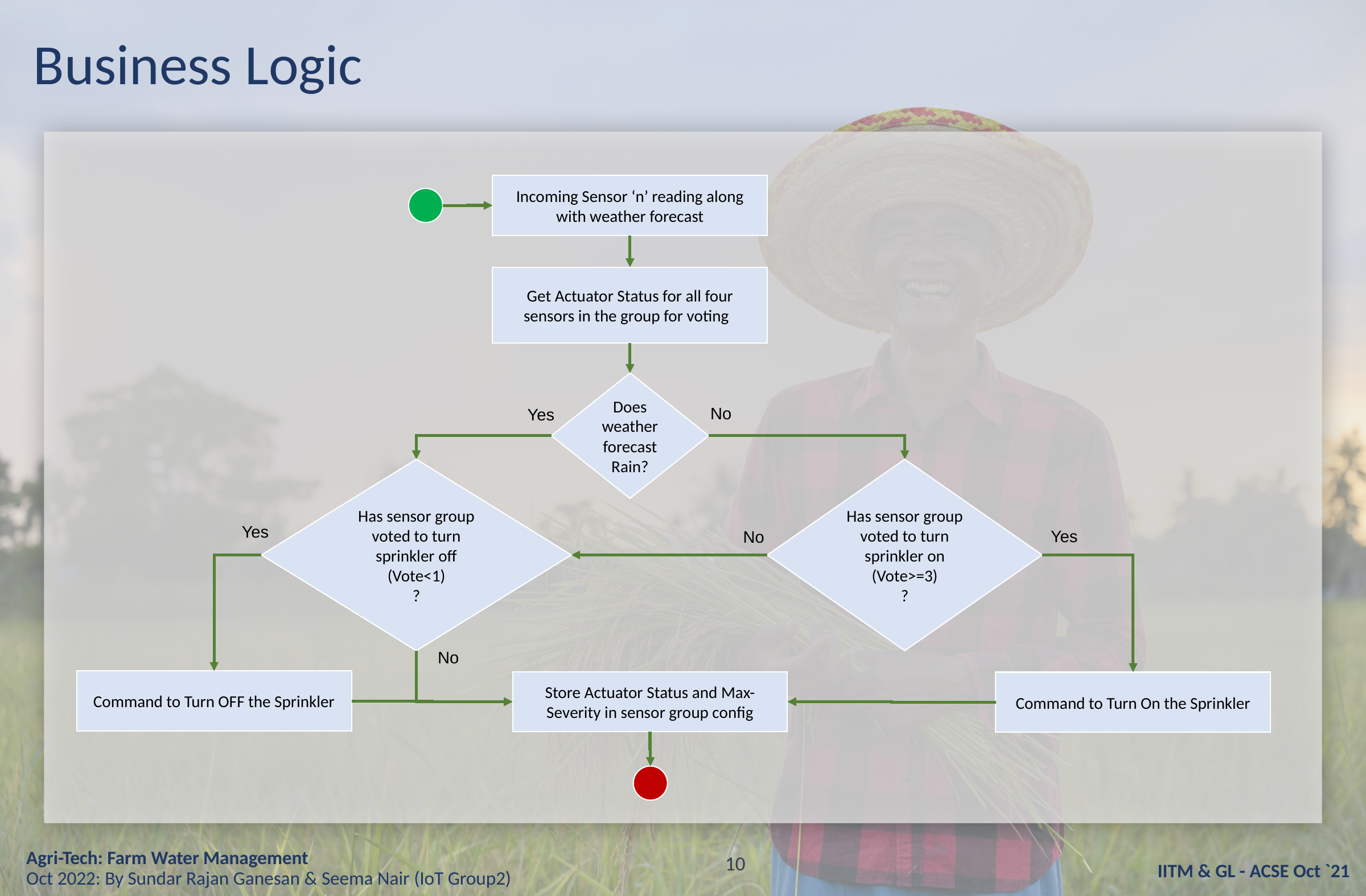

# Business Logic

Incoming Sensor ‘n’ reading along with weather forecast

Get Actuator Status for all four sensors in the group for voting
Does weather forecast Rain?
No
Yes
Has sensor group voted to turn sprinkler off
(Vote<1)
?
Has sensor group voted to turn sprinkler on
(Vote>=3)
?
Yes
Yes
No
No
Command to Turn OFF the Sprinkler
Store Actuator Status and Max-Severity in sensor group config
Command to Turn On the Sprinkler